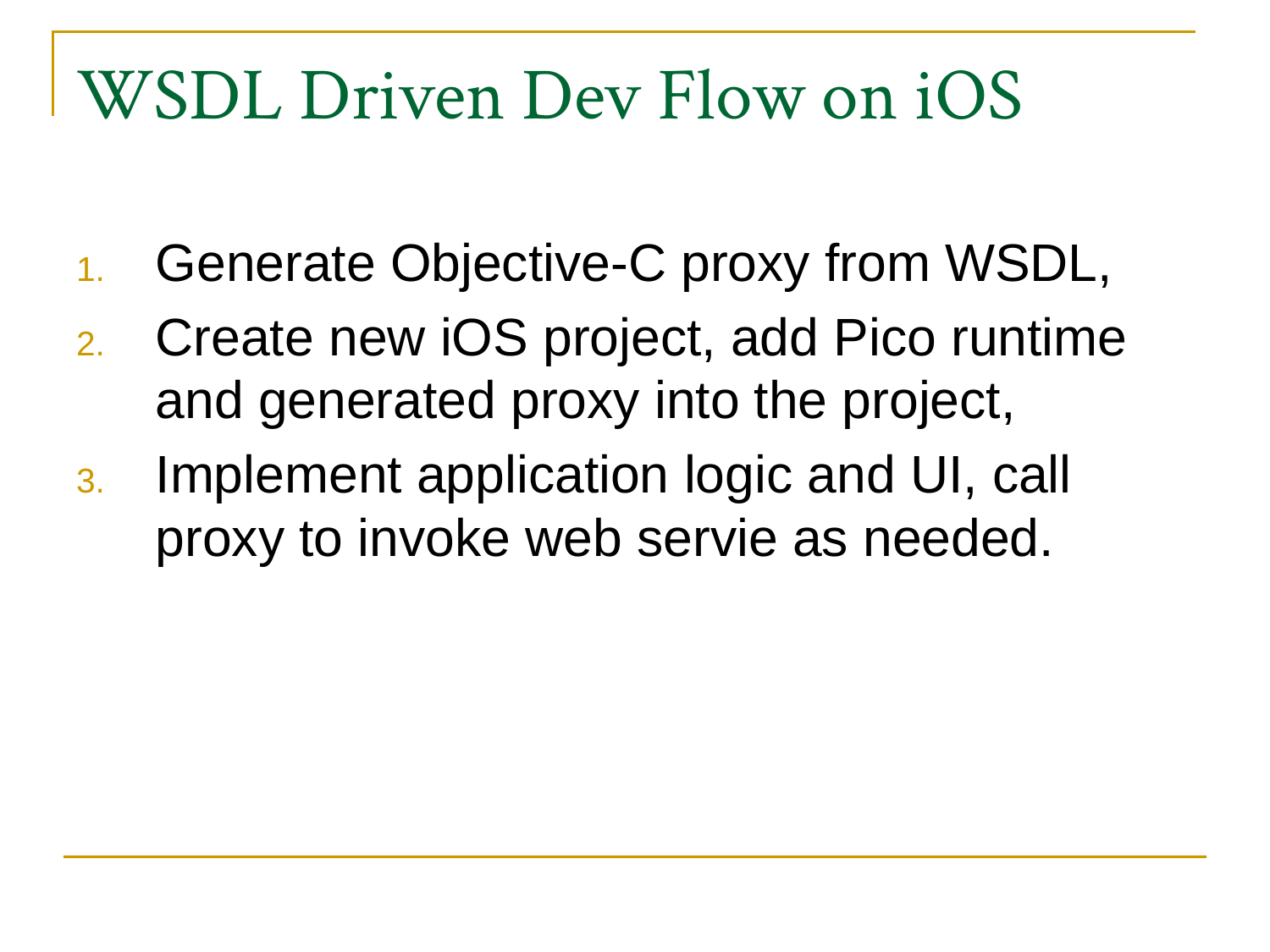

# WSDL Driven Dev Flow on iOS
Generate Objective-C proxy from WSDL,
Create new iOS project, add Pico runtime and generated proxy into the project,
Implement application logic and UI, call proxy to invoke web servie as needed.